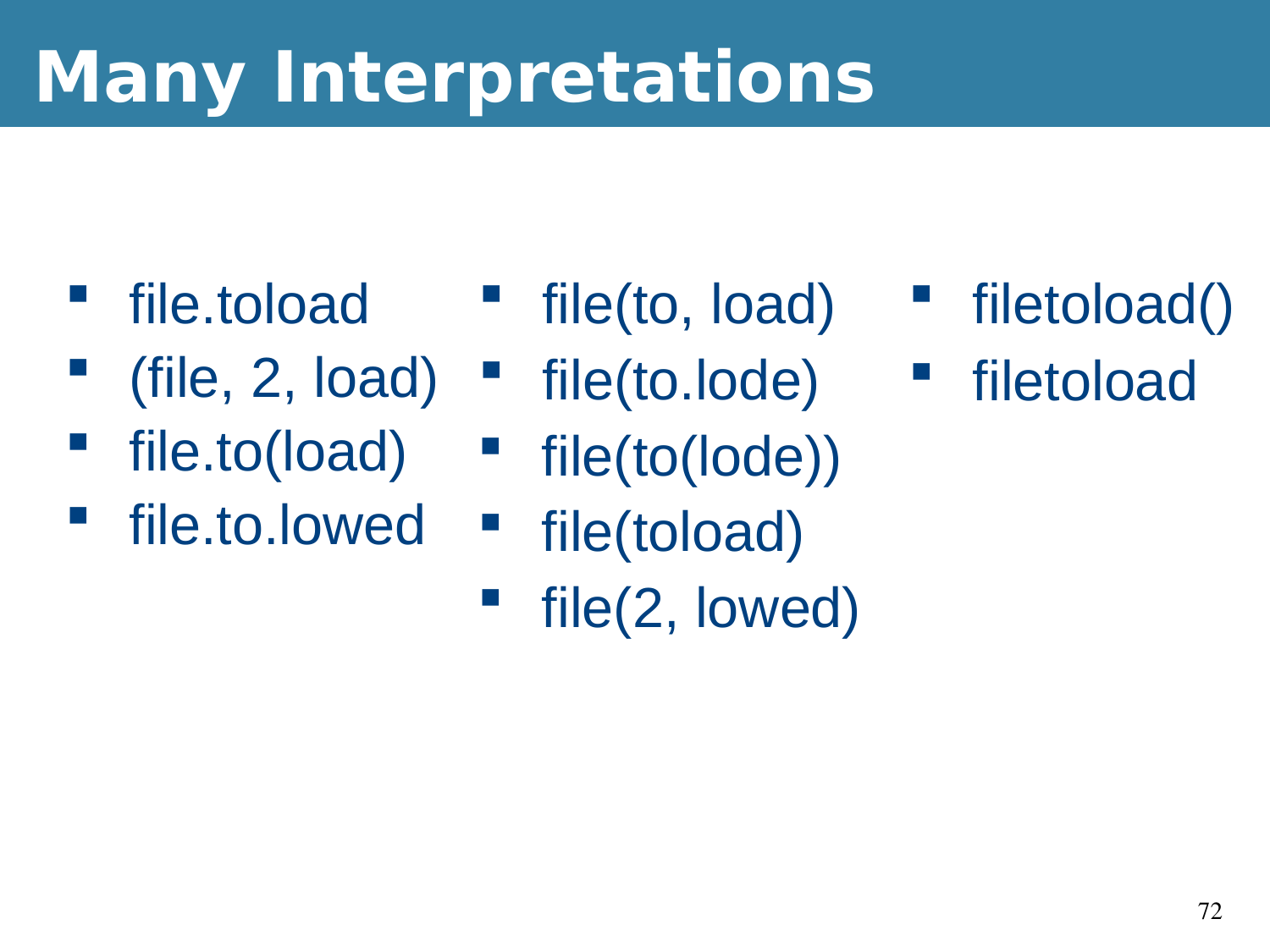

# Many Interpretations
file.toload
(file, 2, load)
file.to(load)
file.to.lowed
file(to, load)
filetoload()
file(to.lode)
filetoload
file(to(lode))
file(toload)
file(2, lowed)